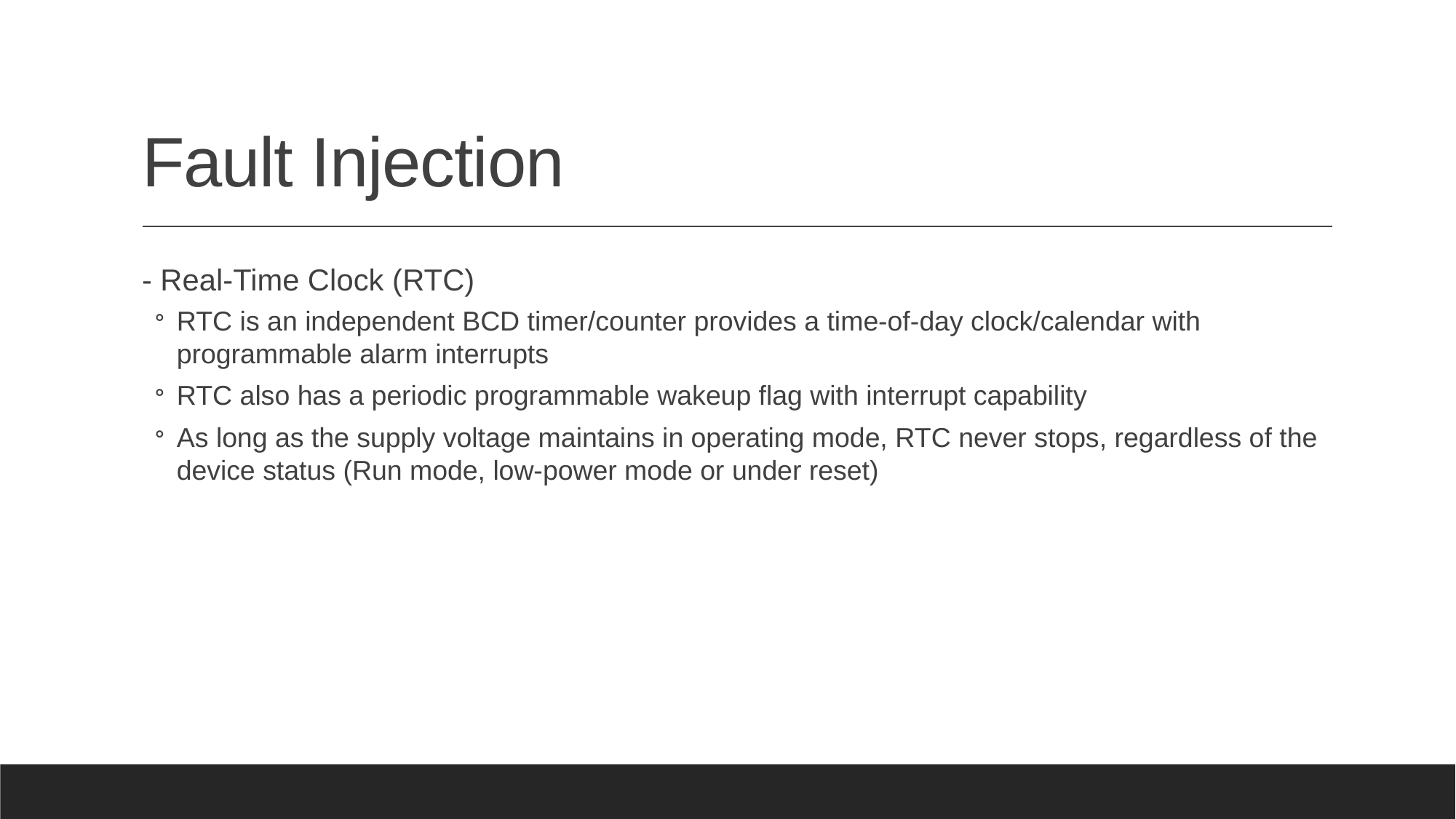

# Fault Injection
- Real-Time Clock (RTC)
RTC is an independent BCD timer/counter provides a time-of-day clock/calendar with programmable alarm interrupts
RTC also has a periodic programmable wakeup flag with interrupt capability
As long as the supply voltage maintains in operating mode, RTC never stops, regardless of the device status (Run mode, low-power mode or under reset)